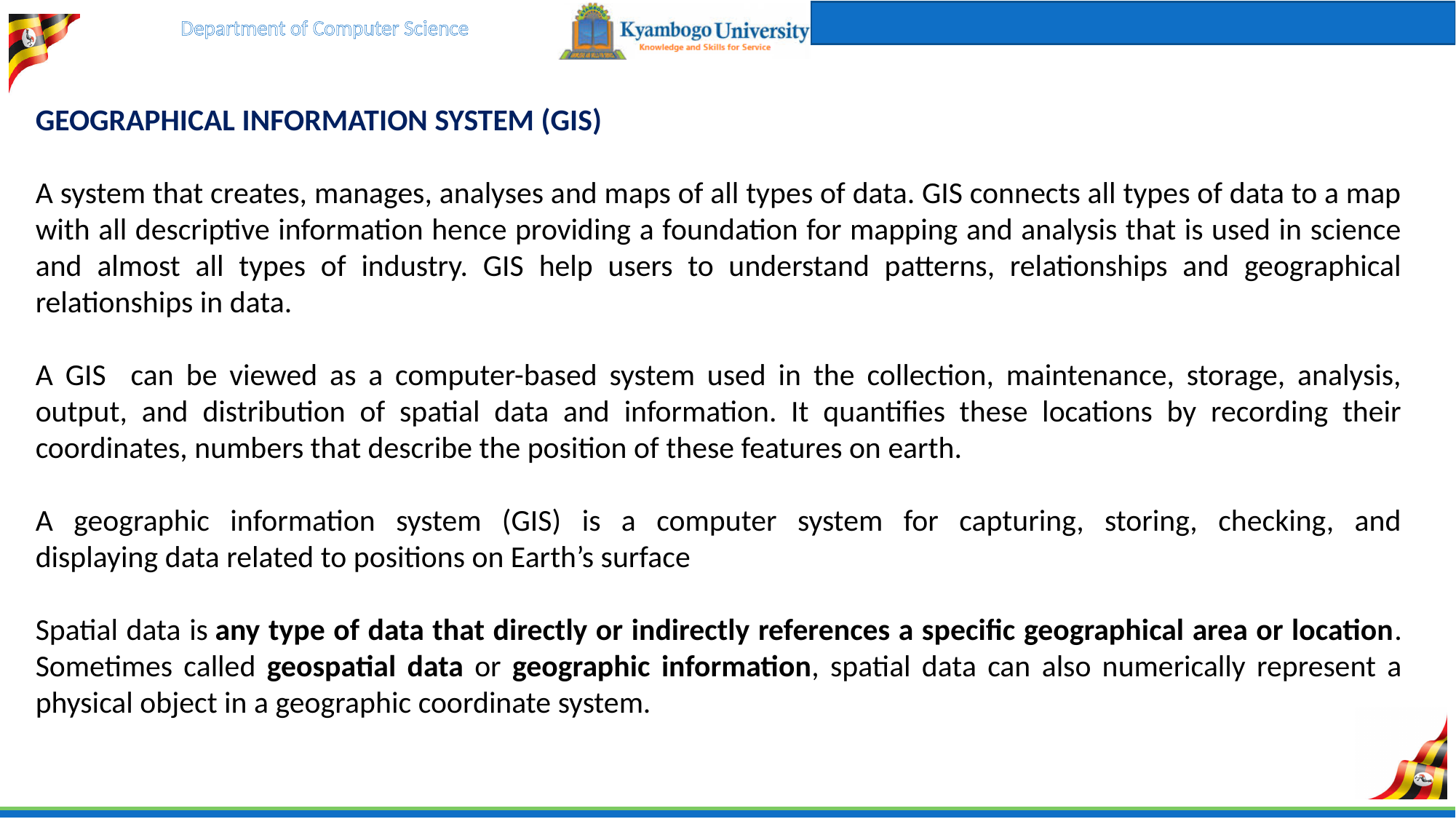

GEOGRAPHICAL INFORMATION SYSTEM (GIS)

A system that creates, manages, analyses and maps of all types of data. GIS connects all types of data to a map with all descriptive information hence providing a foundation for mapping and analysis that is used in science and almost all types of industry. GIS help users to understand patterns, relationships and geographical relationships in data.

A GIS  can be viewed as a computer-based system used in the collection, maintenance, storage, analysis, output, and distribution of spatial data and information. It quantifies these locations by recording their coordinates, numbers that describe the position of these features on earth.

A geographic information system (GIS) is a computer system for capturing, storing, checking, and displaying data related to positions on Earth’s surface

Spatial data is any type of data that directly or indirectly references a specific geographical area or location. Sometimes called geospatial data or geographic information, spatial data can also numerically represent a physical object in a geographic coordinate system.